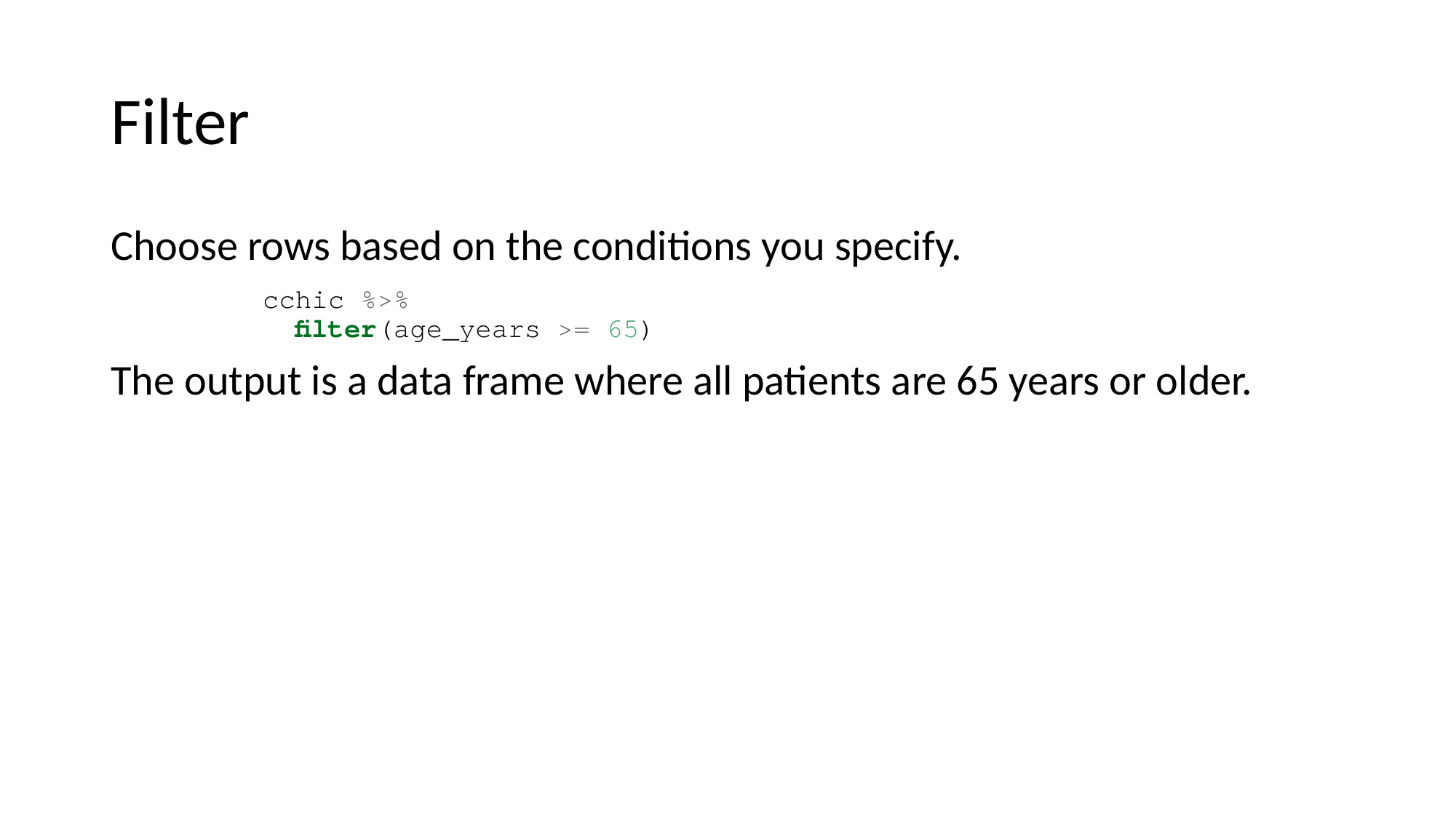

# Filter
Choose rows based on the conditions you specify.
cchic %>%
  filter(age_years >= 65)
The output is a data frame where all patients are 65 years or older.